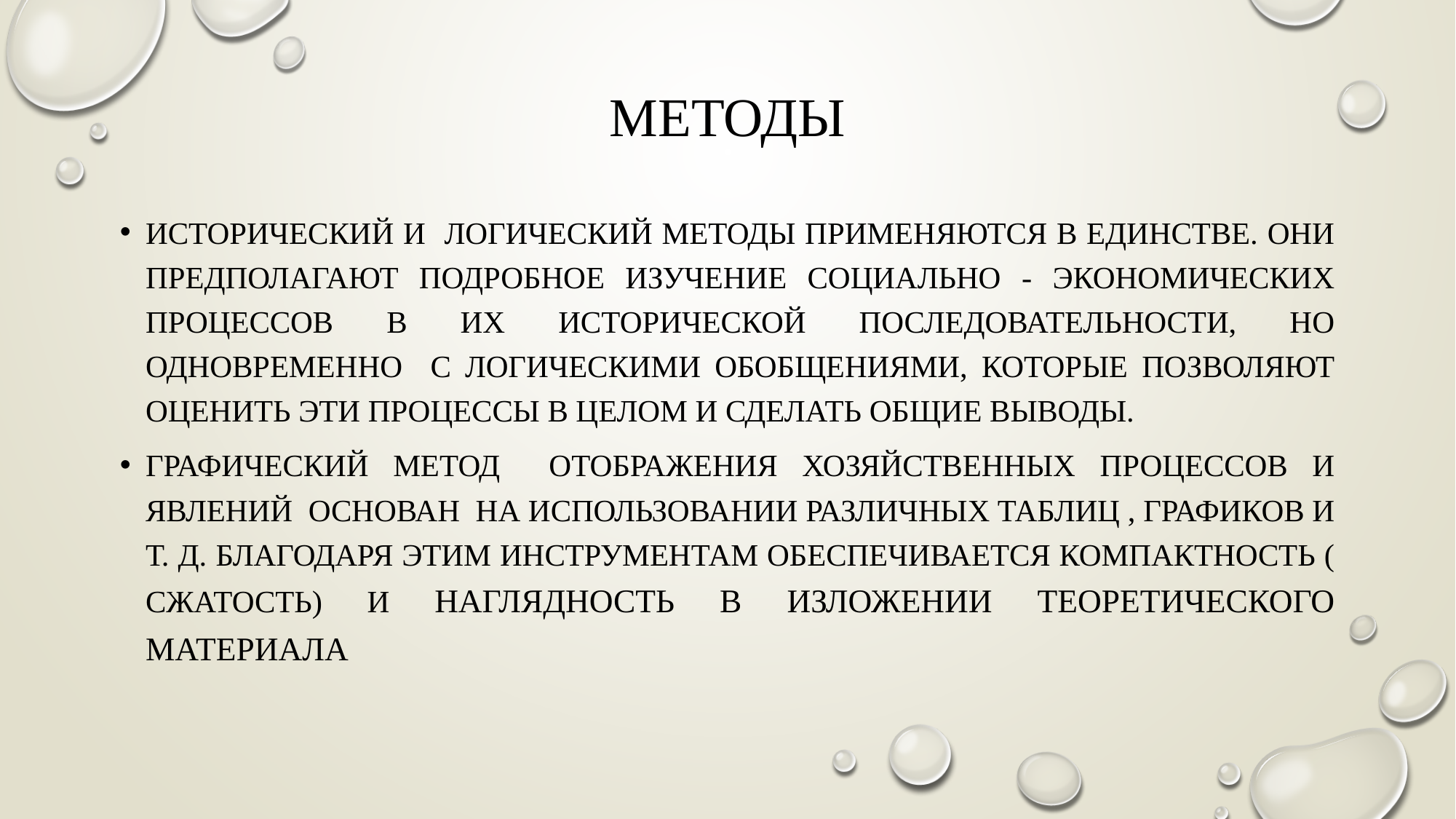

# Методы
ИСТОРИЧЕСКИЙ и  ЛОГИЧЕСКИЙ МЕТОДЫ применяются в единстве. Они предполагают подробное изучение социально - экономических процессов в их исторической последовательности, но одновременно  с логическими обобщениями, которые позволяют оценить эти процессы в целом и сделать общие выводы.
ГРАФИЧЕСКИЙ МЕТОД  отображения хозяйственных процессов и явлений  основан  на использовании различных таблиц , графиков и т. д. Благодаря этим инструментам обеспечивается компактность ( сжатость) и наглядность в изложении теоретического материала